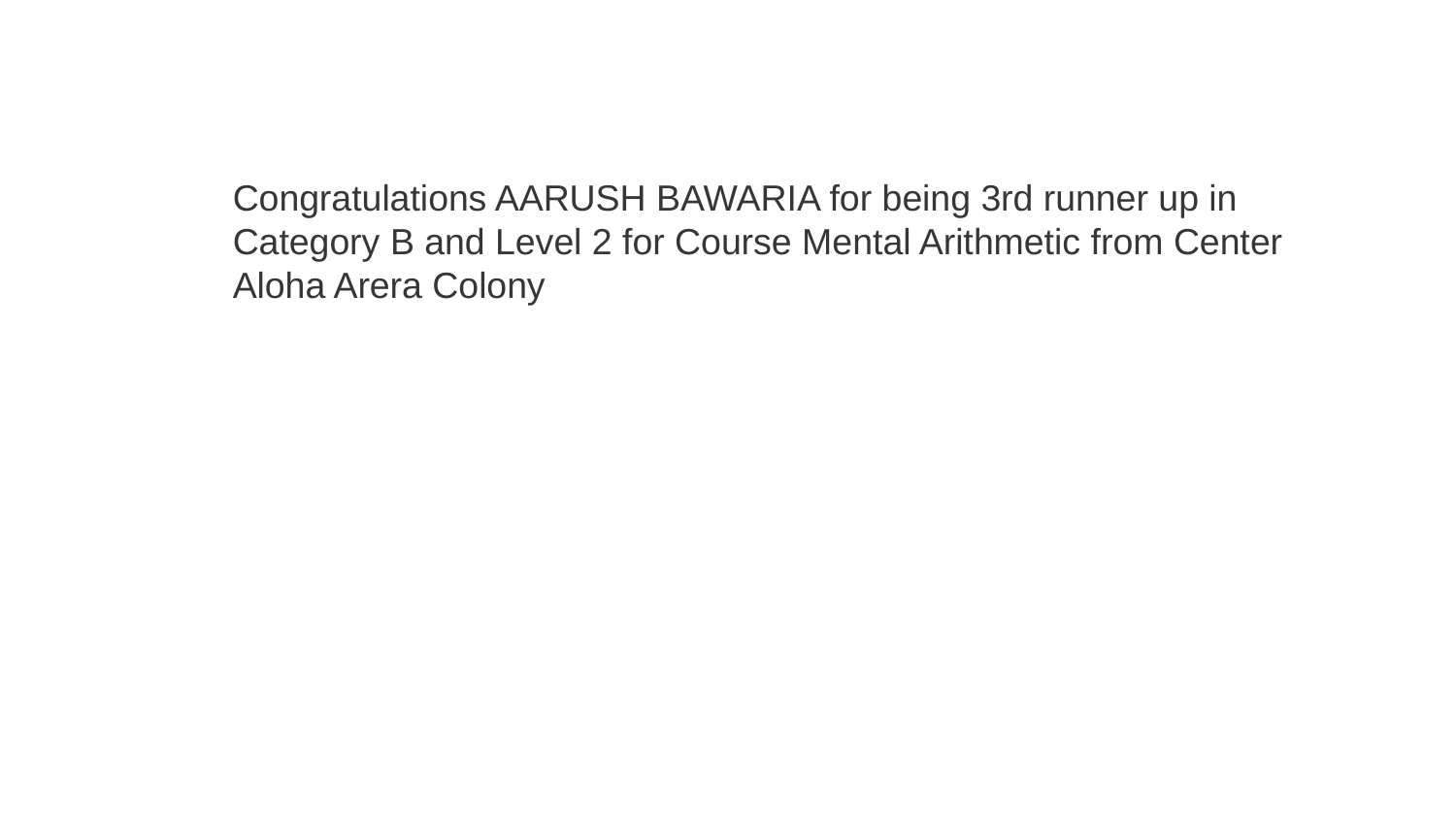

Congratulations AARUSH BAWARIA for being 3rd runner up in Category B and Level 2 for Course Mental Arithmetic from Center Aloha Arera Colony